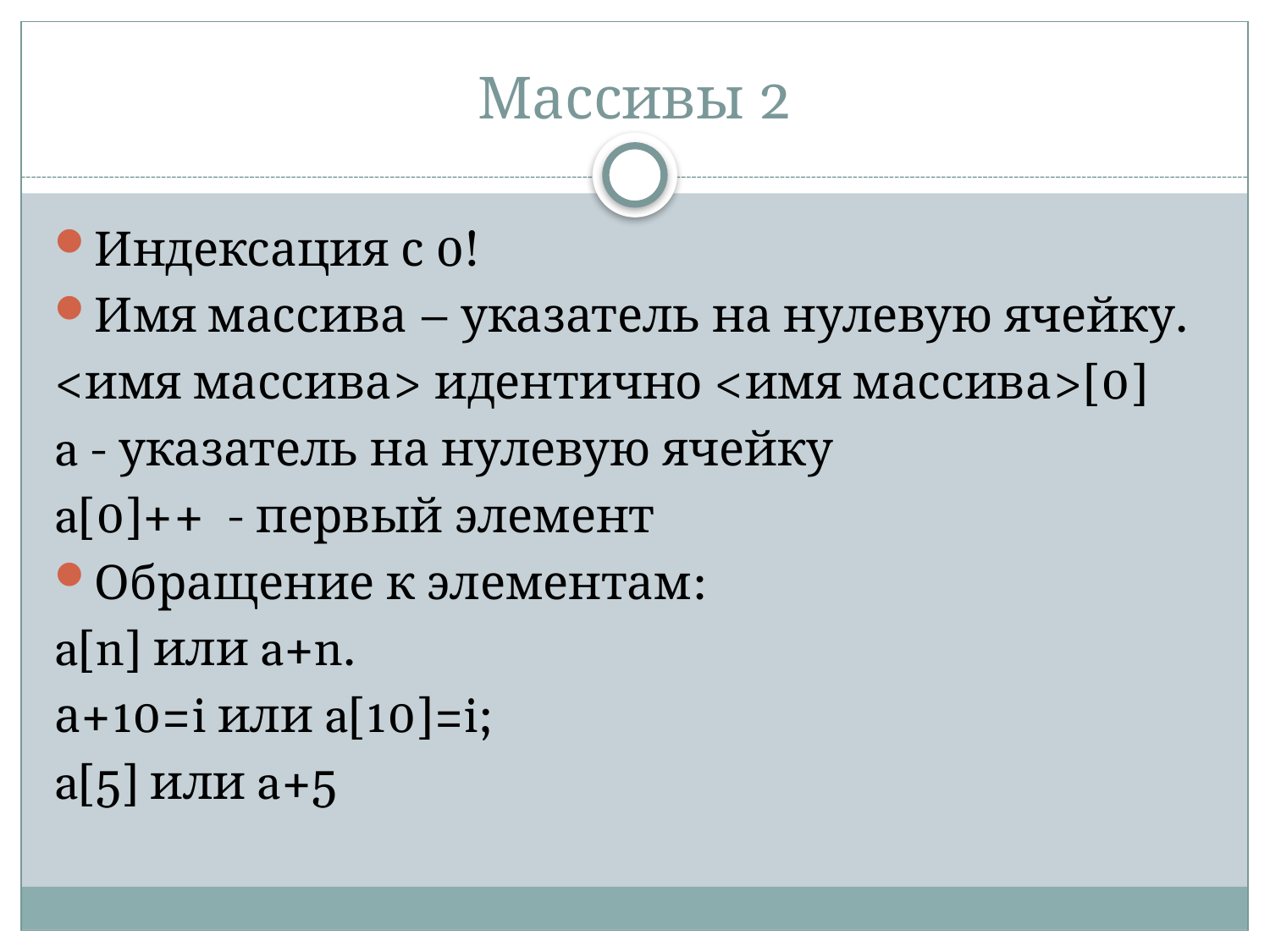

# Массивы 2
Индексация с 0!
Имя массива – указатель на нулевую ячейку.
<имя массива> идентично <имя массива>[0]
a - указатель на нулевую ячейку
a[0]++  - первый элемент
Обращение к элементам:
a[n] или a+n.
а+10=i или a[10]=i;
a[5] или a+5